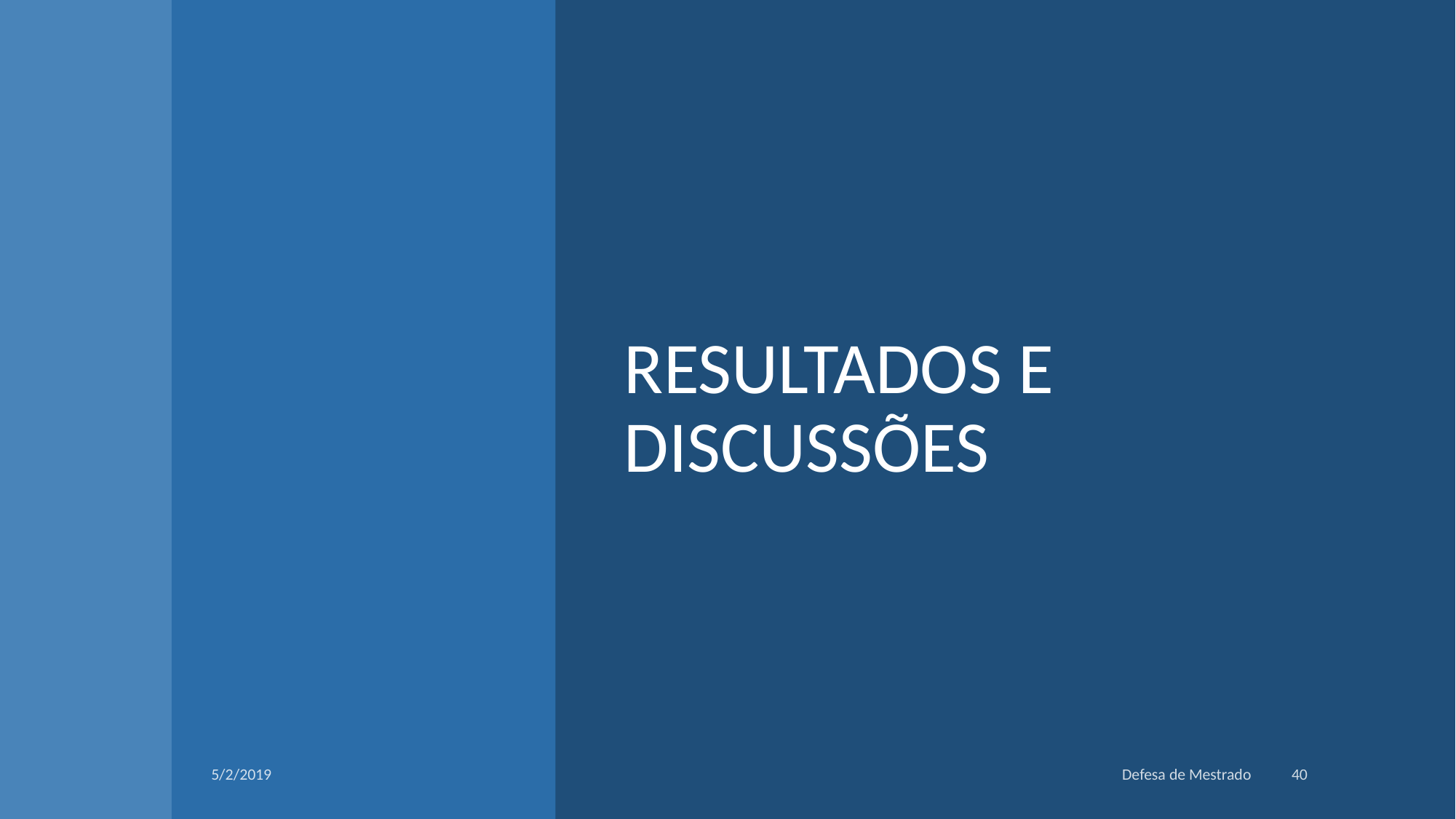

# RESULTADOS E DISCUSSÕES
40
5/2/2019
Defesa de Mestrado